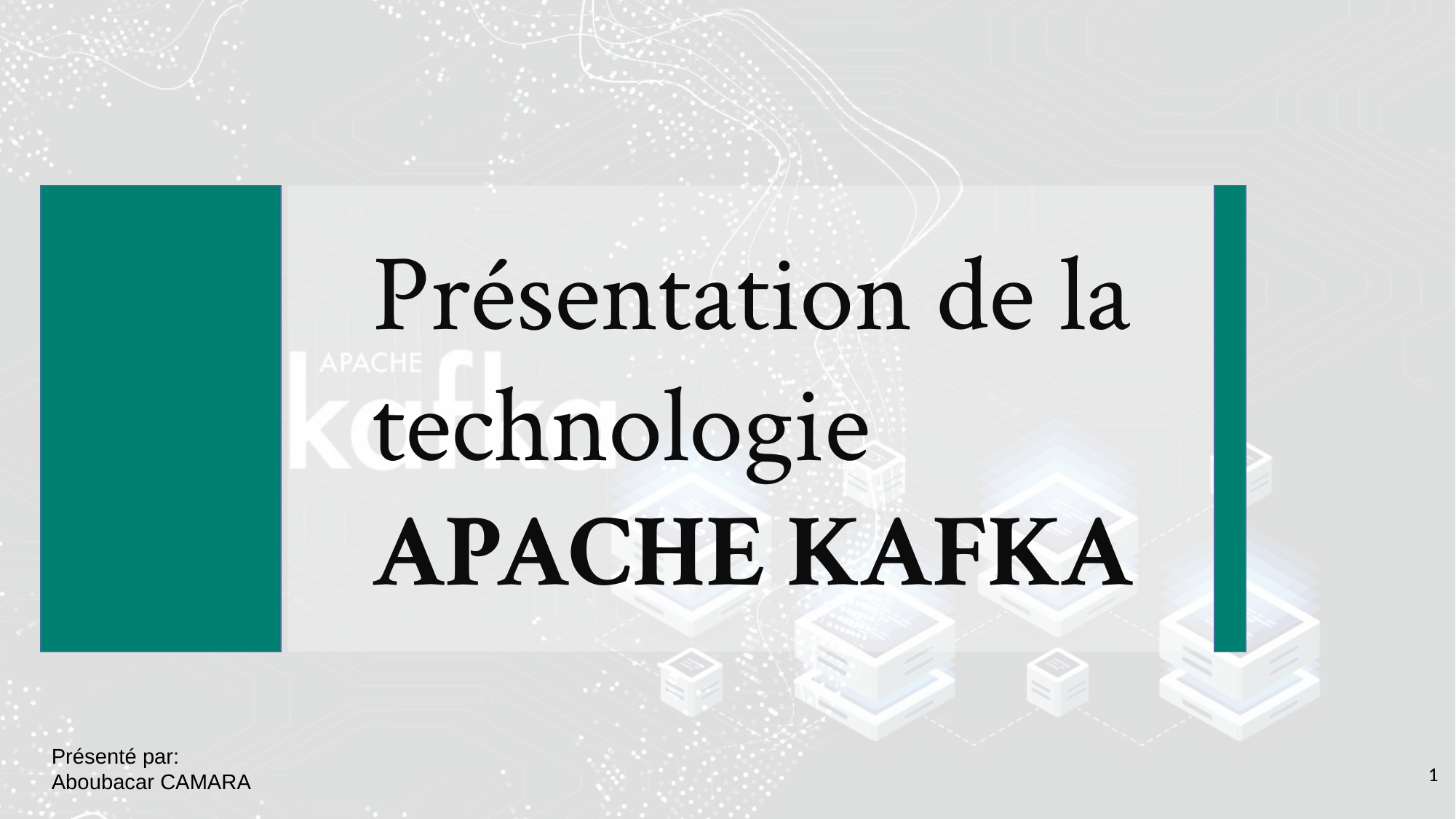

Présentation de la technologie APACHE KAFKA
Présenté par:
Aboubacar CAMARA
1